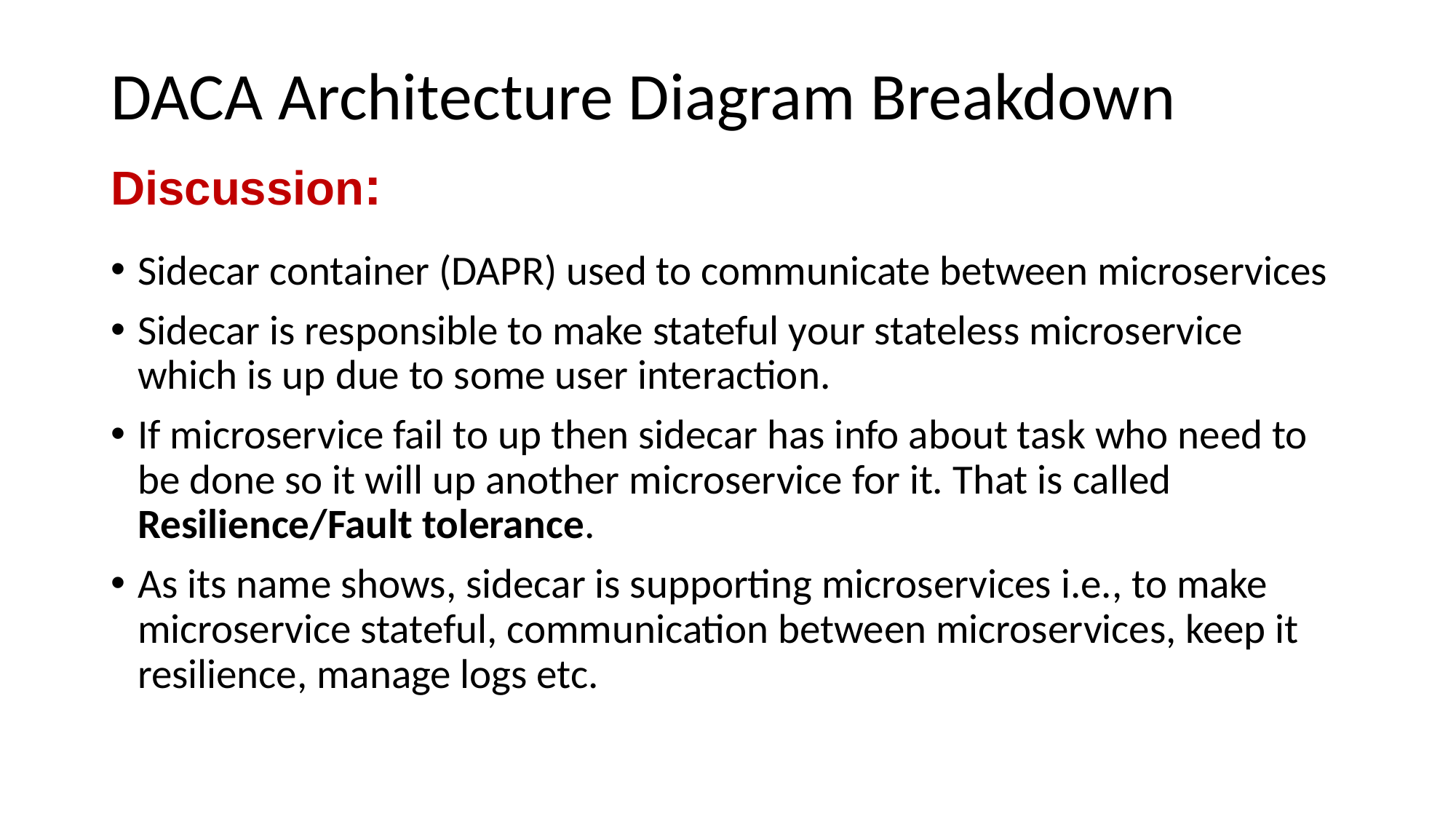

# DACA Architecture Diagram Breakdown
Discussion:
Sidecar container (DAPR) used to communicate between microservices
Sidecar is responsible to make stateful your stateless microservice which is up due to some user interaction.
If microservice fail to up then sidecar has info about task who need to be done so it will up another microservice for it. That is called
Resilience/Fault tolerance.
As its name shows, sidecar is supporting microservices i.e., to make microservice stateful, communication between microservices, keep it resilience, manage logs etc.